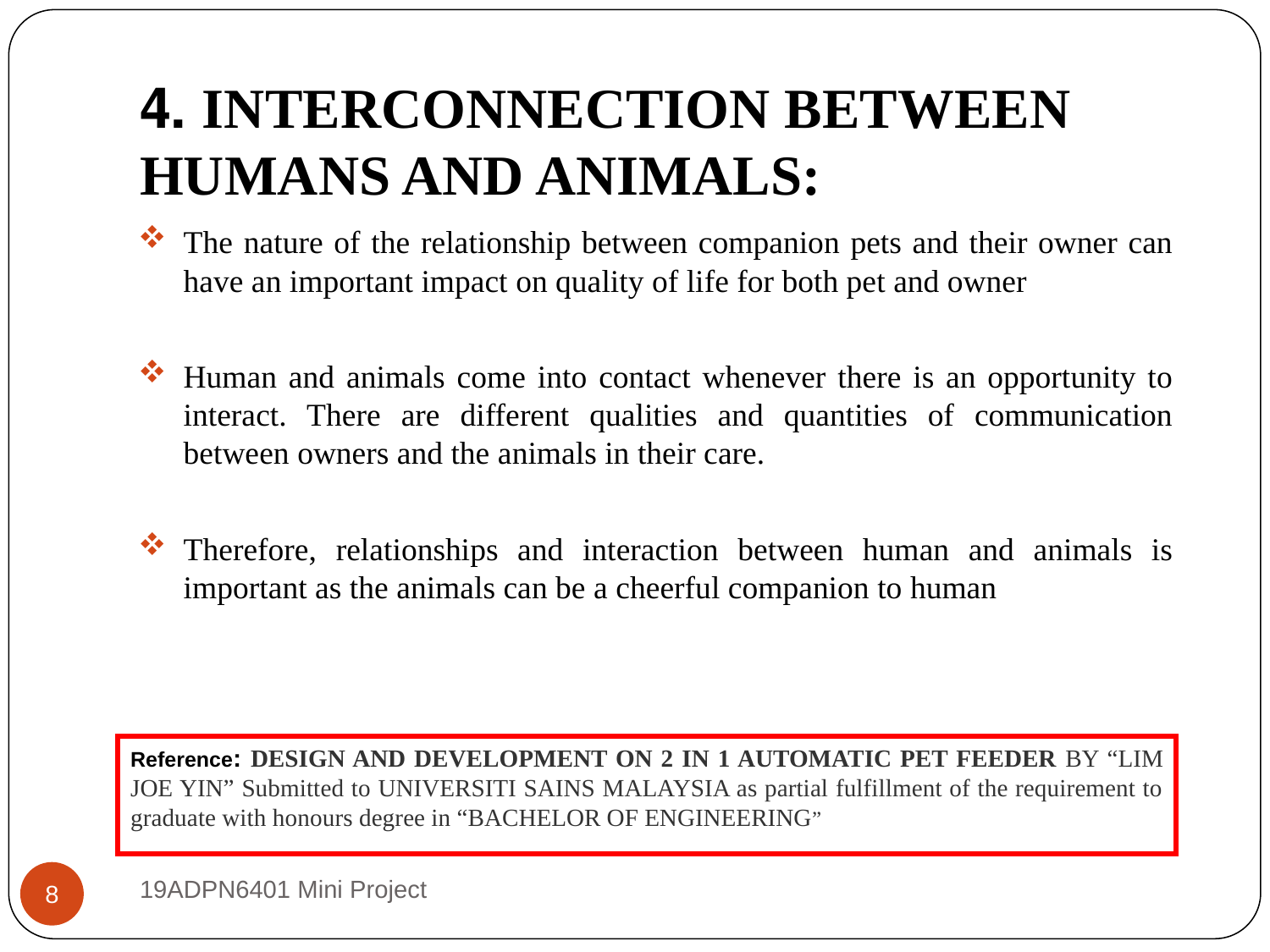

# 4. INTERCONNECTION BETWEEN HUMANS AND ANIMALS:
The nature of the relationship between companion pets and their owner can have an important impact on quality of life for both pet and owner

Human and animals come into contact whenever there is an opportunity to interact. There are different qualities and quantities of communication between owners and the animals in their care.

Therefore, relationships and interaction between human and animals is important as the animals can be a cheerful companion to human
Reference: DESIGN AND DEVELOPMENT ON 2 IN 1 AUTOMATIC PET FEEDER BY “LIM JOE YIN” Submitted to UNIVERSITI SAINS MALAYSIA as partial fulfillment of the requirement to graduate with honours degree in “BACHELOR OF ENGINEERING”
19ADPN6401 Mini Project
8